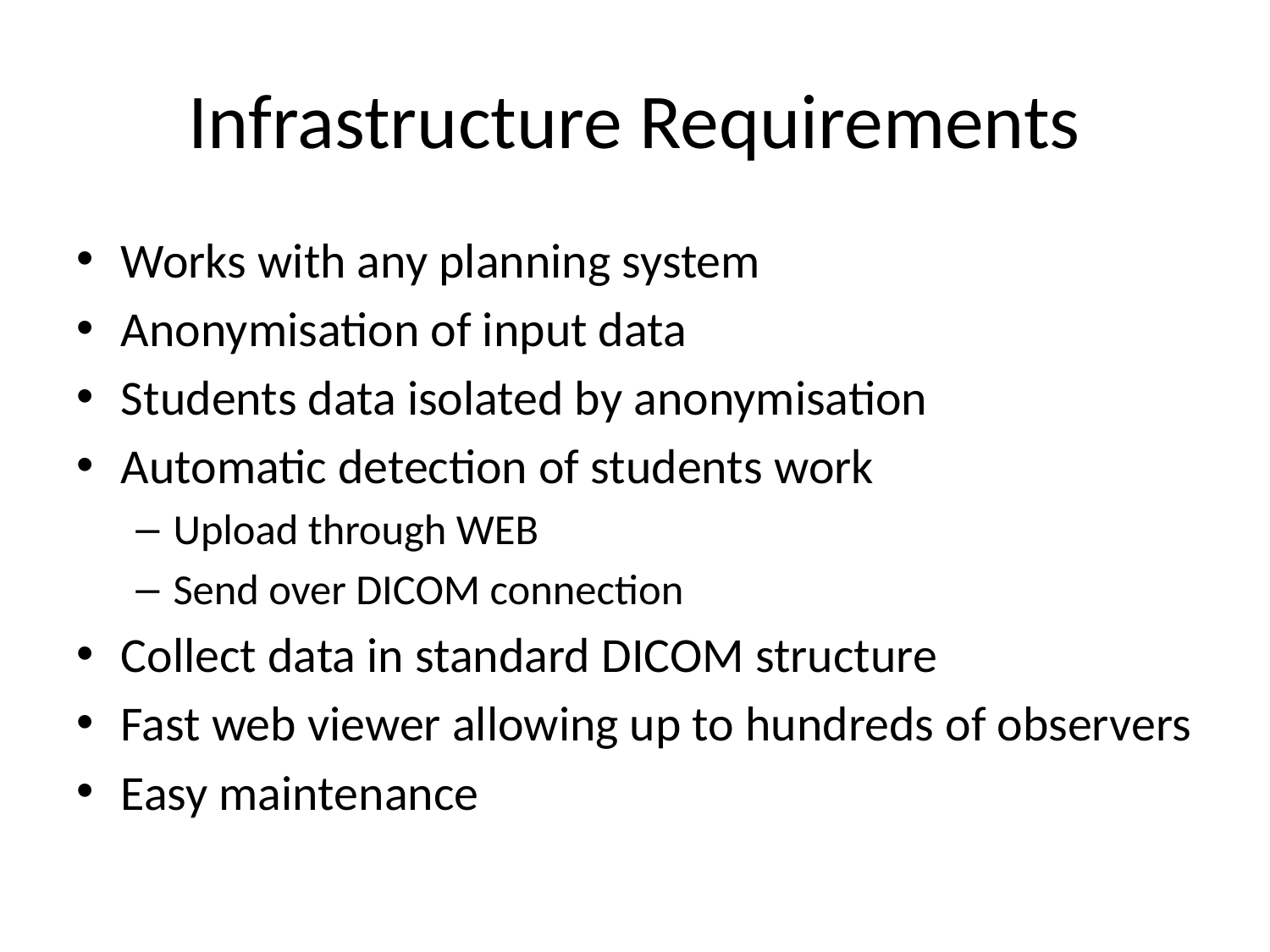

# Infrastructure Requirements
Works with any planning system
Anonymisation of input data
Students data isolated by anonymisation
Automatic detection of students work
Upload through WEB
Send over DICOM connection
Collect data in standard DICOM structure
Fast web viewer allowing up to hundreds of observers
Easy maintenance